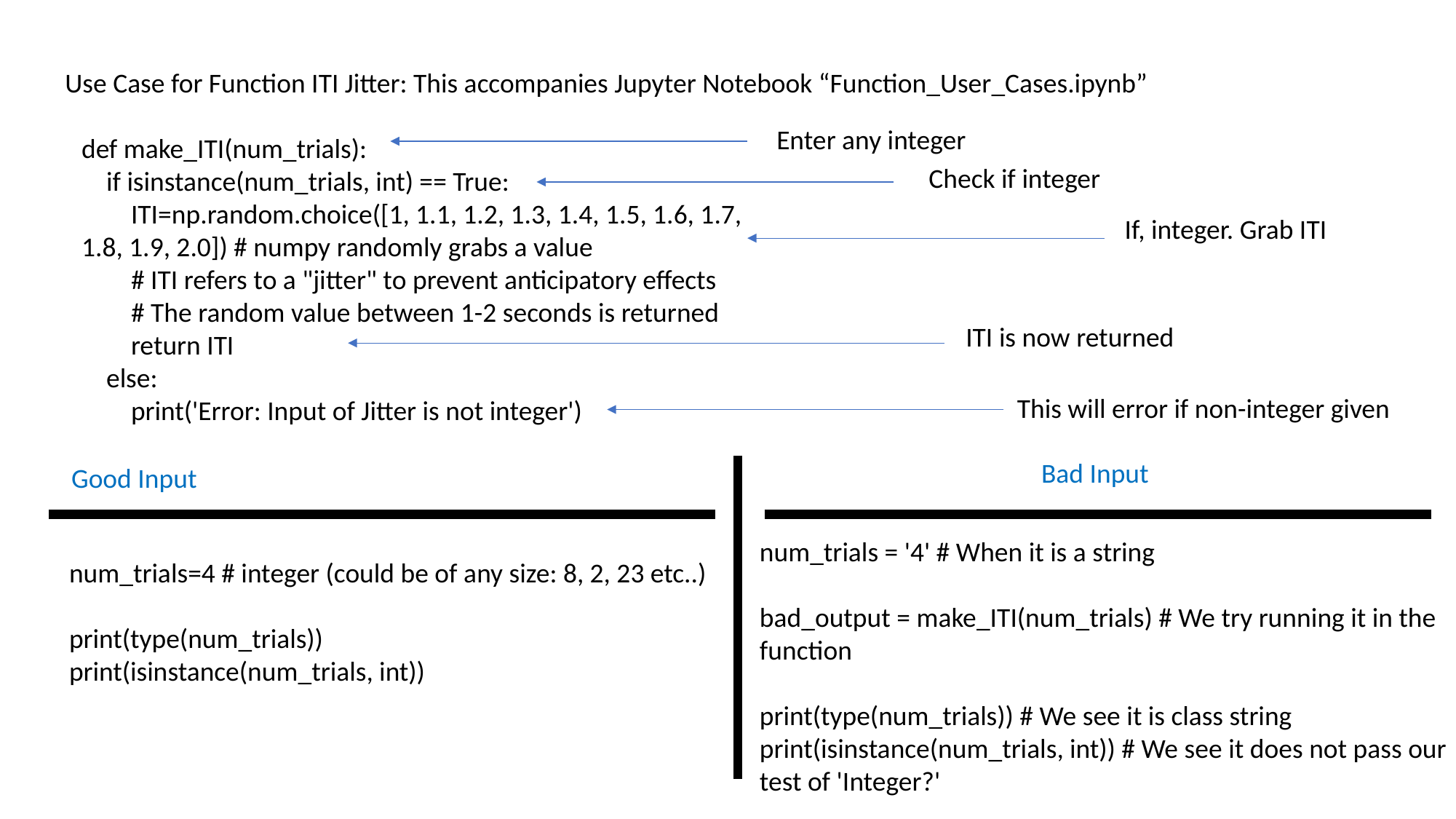

Use Case for Function ITI Jitter: This accompanies Jupyter Notebook “Function_User_Cases.ipynb”
Enter any integer
def make_ITI(num_trials):
    if isinstance(num_trials, int) == True:
        ITI=np.random.choice([1, 1.1, 1.2, 1.3, 1.4, 1.5, 1.6, 1.7, 1.8, 1.9, 2.0]) # numpy randomly grabs a value
        # ITI refers to a "jitter" to prevent anticipatory effects
        # The random value between 1-2 seconds is returned
        return ITI
    else:
        print('Error: Input of Jitter is not integer')
Check if integer
If, integer. Grab ITI
ITI is now returned
This will error if non-integer given
Bad Input
Good Input
num_trials = '4' # When it is a string

bad_output = make_ITI(num_trials) # We try running it in the function

print(type(num_trials)) # We see it is class string
print(isinstance(num_trials, int)) # We see it does not pass our test of 'Integer?'
num_trials=4 # integer (could be of any size: 8, 2, 23 etc..)

print(type(num_trials))
print(isinstance(num_trials, int))